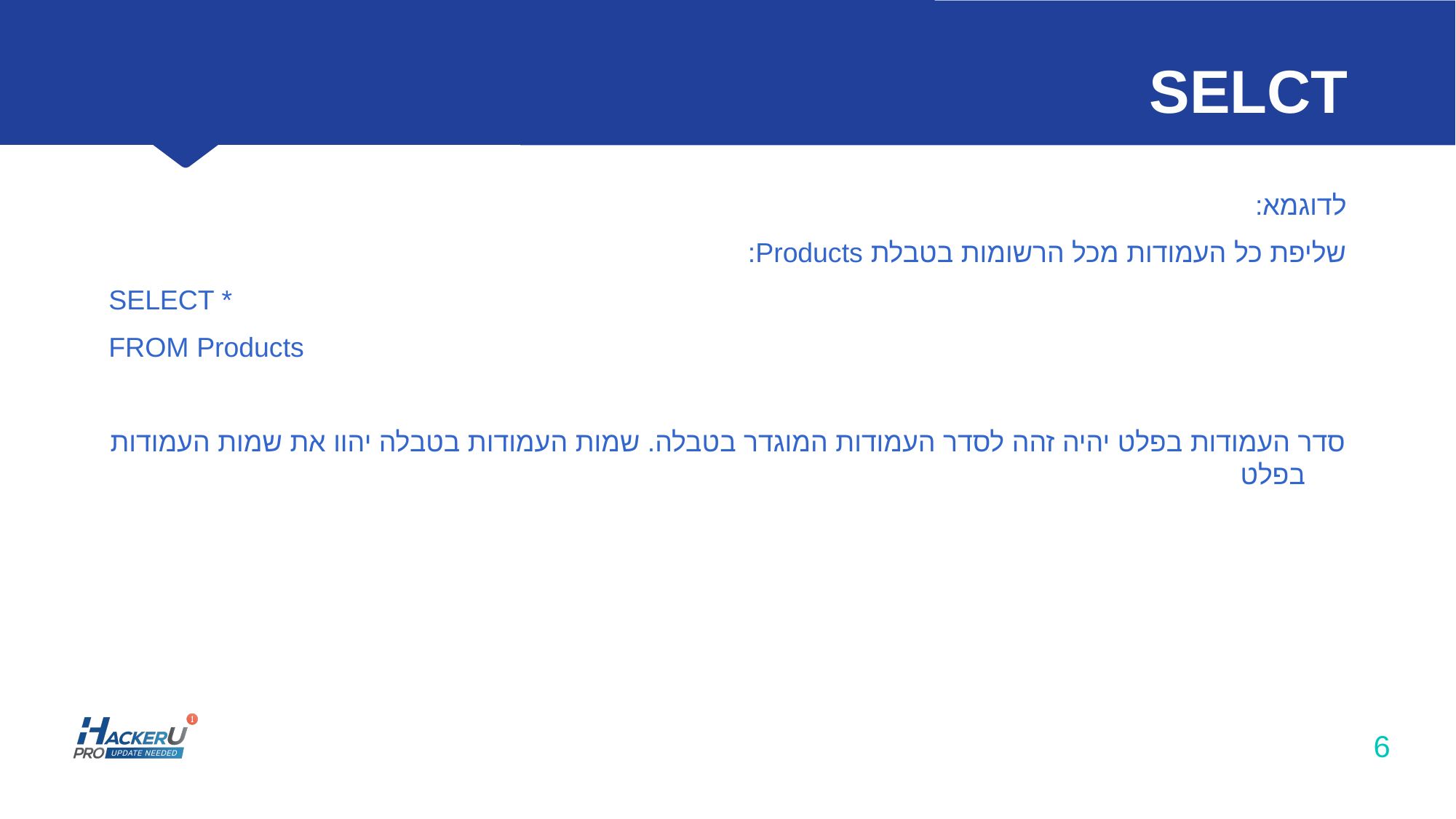

# SELCT
לדוגמא:
שליפת כל העמודות מכל הרשומות בטבלת Products:
SELECT *
FROM Products

	סדר העמודות בפלט יהיה זהה לסדר העמודות המוגדר בטבלה. שמות העמודות בטבלה יהוו את שמות העמודות בפלט
T-SQL
6